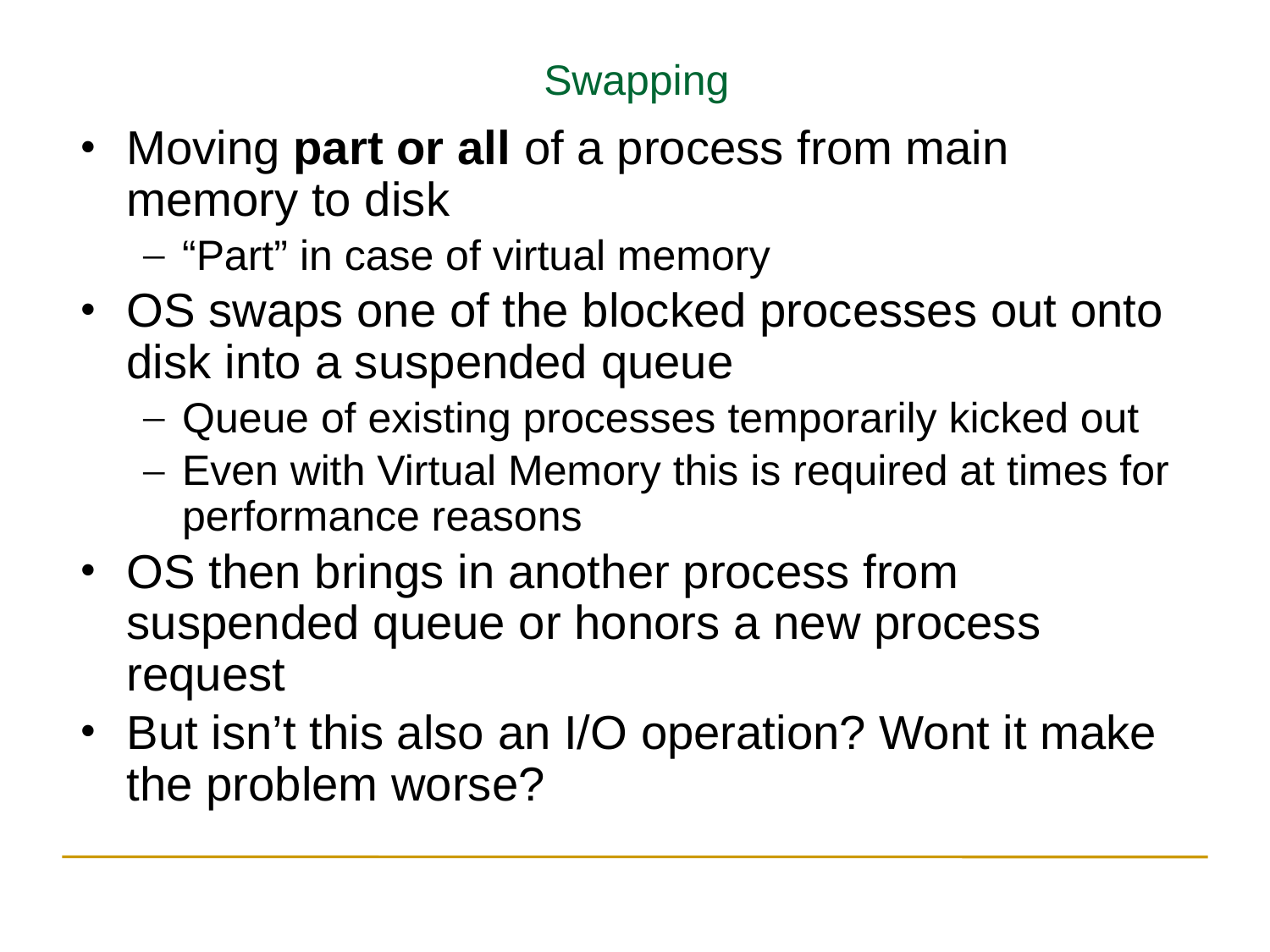

Swapping
Moving part or all of a process from main memory to disk
“Part” in case of virtual memory
OS swaps one of the blocked processes out onto disk into a suspended queue
Queue of existing processes temporarily kicked out
Even with Virtual Memory this is required at times for performance reasons
OS then brings in another process from suspended queue or honors a new process request
But isn’t this also an I/O operation? Wont it make the problem worse?
Vishal Kaushal